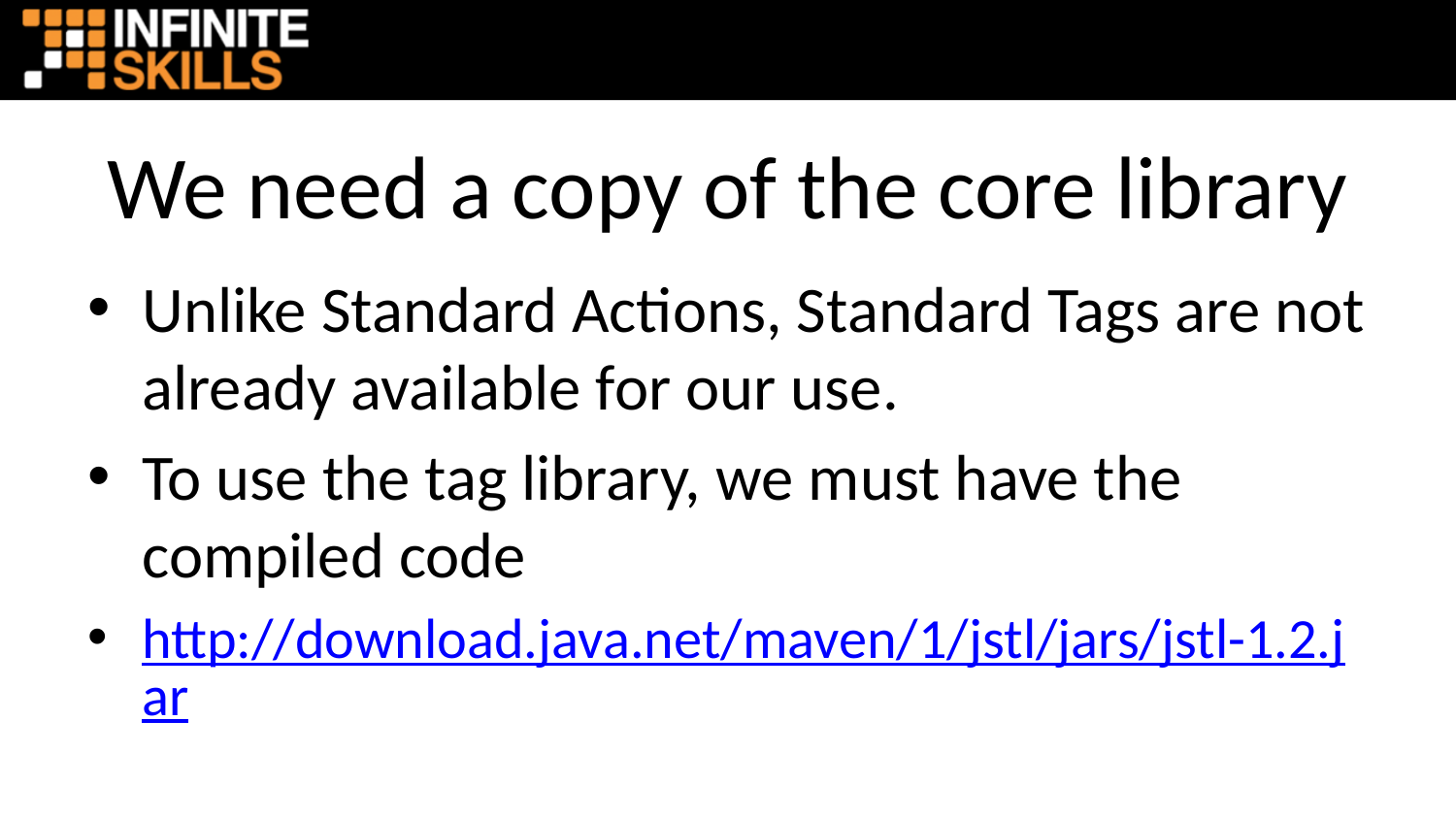

# We need a copy of the core library
Unlike Standard Actions, Standard Tags are not already available for our use.
To use the tag library, we must have the compiled code
http://download.java.net/maven/1/jstl/jars/jstl-1.2.jar